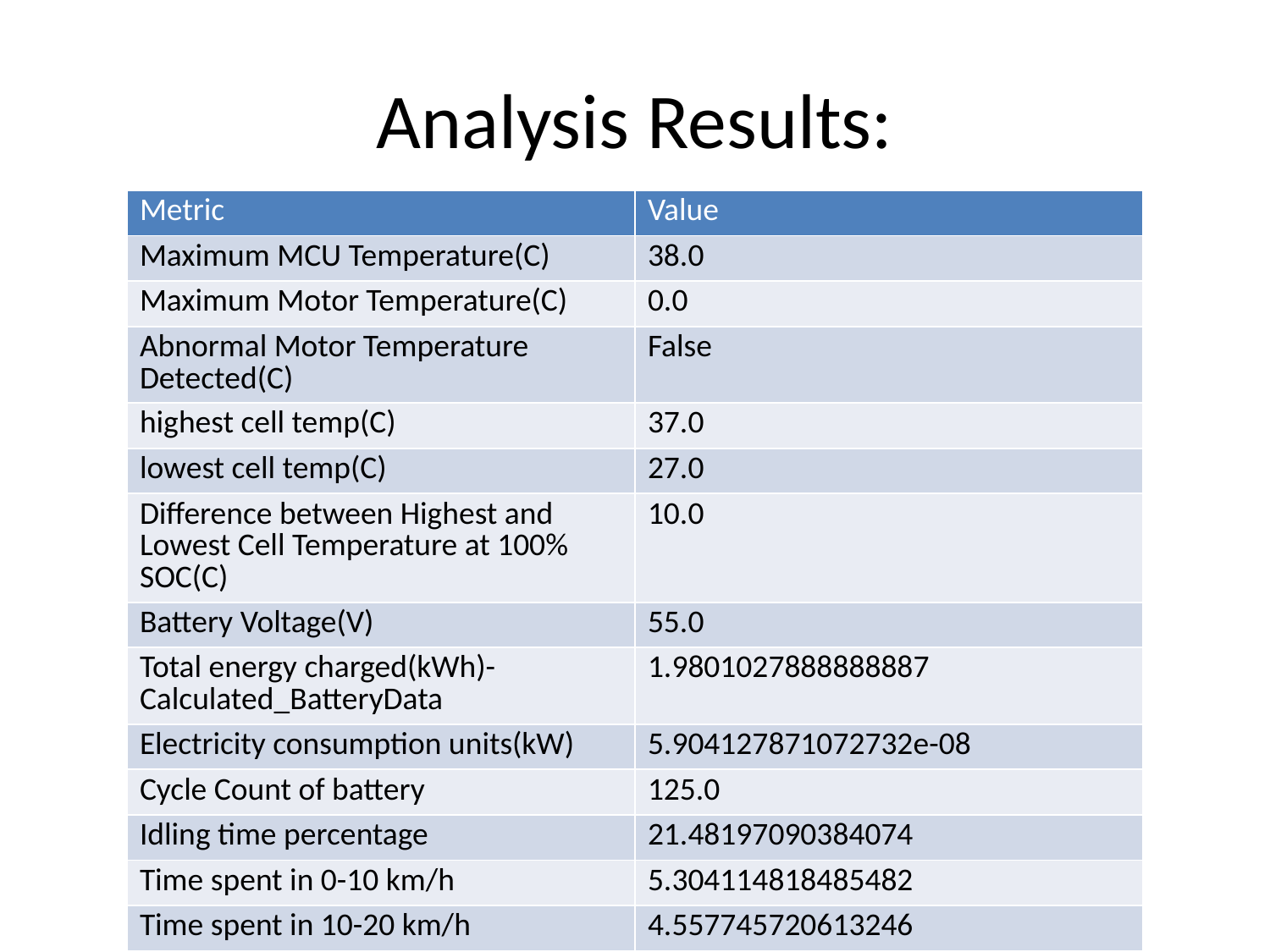

# Analysis Results:
| Metric | Value |
| --- | --- |
| Maximum MCU Temperature(C) | 38.0 |
| Maximum Motor Temperature(C) | 0.0 |
| Abnormal Motor Temperature Detected(C) | False |
| highest cell temp(C) | 37.0 |
| lowest cell temp(C) | 27.0 |
| Difference between Highest and Lowest Cell Temperature at 100% SOC(C) | 10.0 |
| Battery Voltage(V) | 55.0 |
| Total energy charged(kWh)- Calculated\_BatteryData | 1.9801027888888887 |
| Electricity consumption units(kW) | 5.904127871072732e-08 |
| Cycle Count of battery | 125.0 |
| Idling time percentage | 21.48197090384074 |
| Time spent in 0-10 km/h | 5.304114818485482 |
| Time spent in 10-20 km/h | 4.557745720613246 |